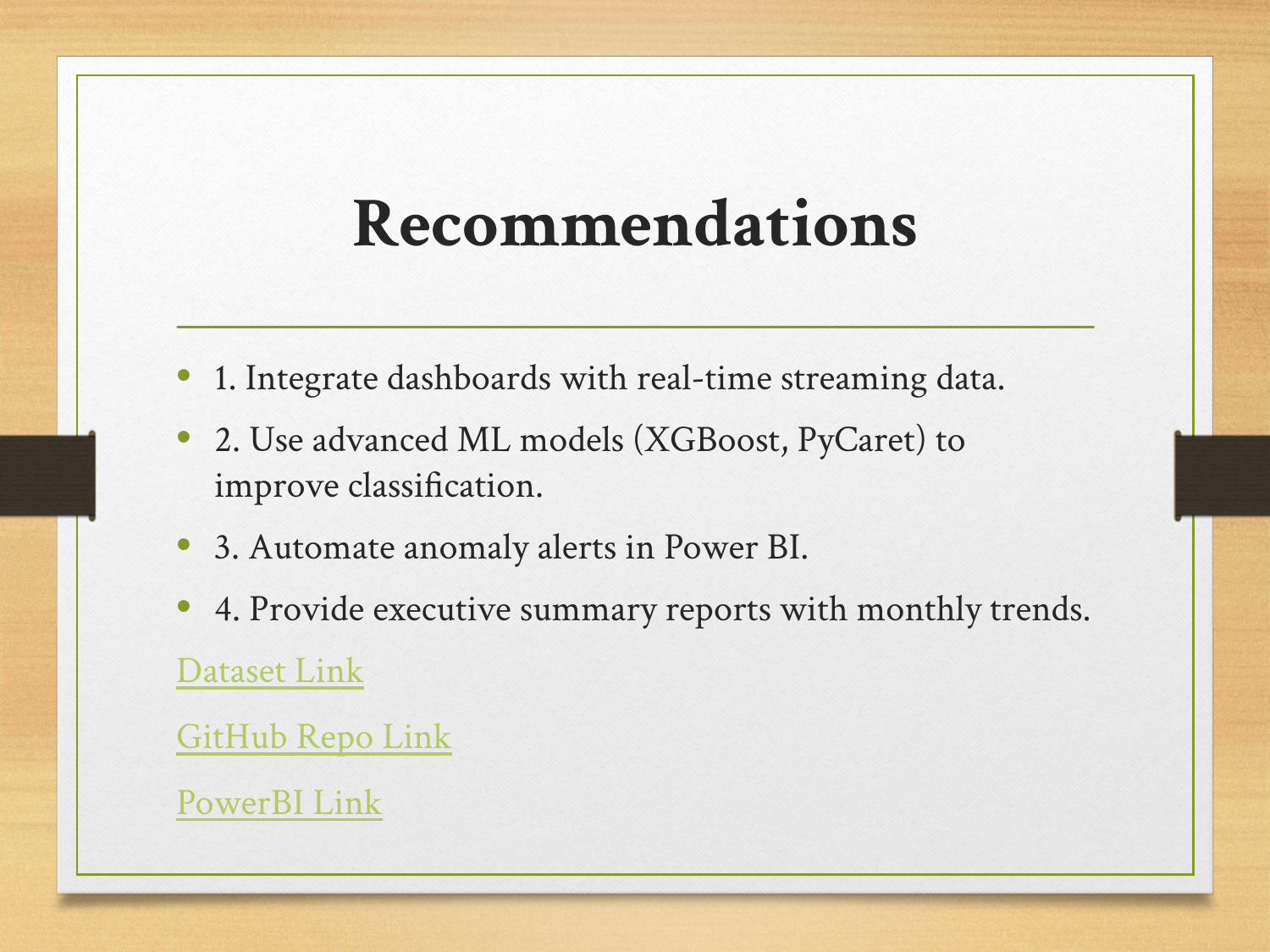

# Recommendations
1. Integrate dashboards with real-time streaming data.
2. Use advanced ML models (XGBoost, PyCaret) to improve classification.
3. Automate anomaly alerts in Power BI.
4. Provide executive summary reports with monthly trends.
Dataset Link
GitHub Repo Link
PowerBI Link